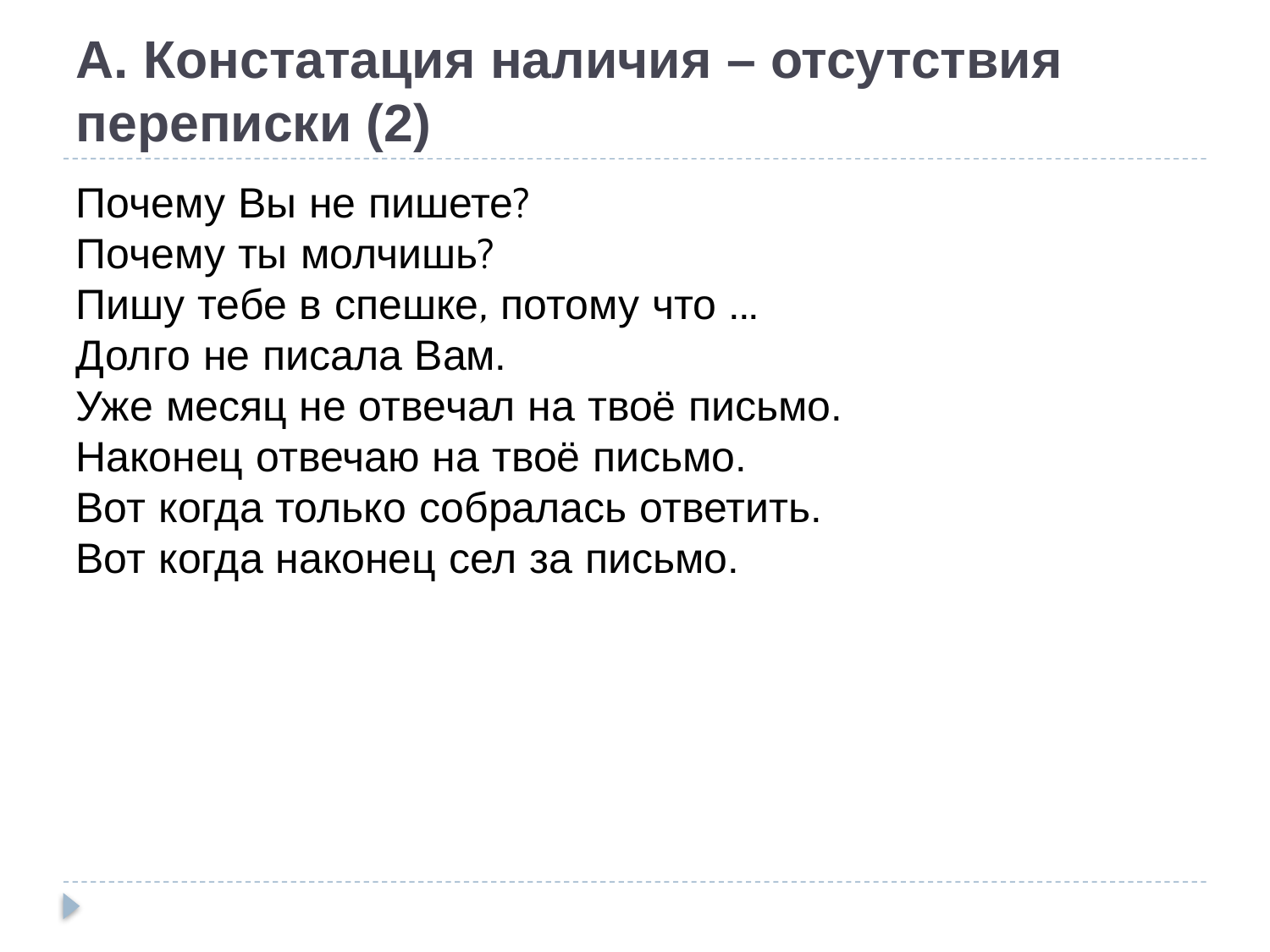

# А. Констатация наличия – отсутствия переписки (2)
Почему Вы не пишете?
Почему ты молчишь?
Пишу тебе в спешке, потому что ...
Долго не писала Вам.
Уже месяц не отвечал на твоё письмо.
Наконец отвечаю на твоё письмо.
Вот когда только собралась ответить.
Вот когда наконец сел за письмо.